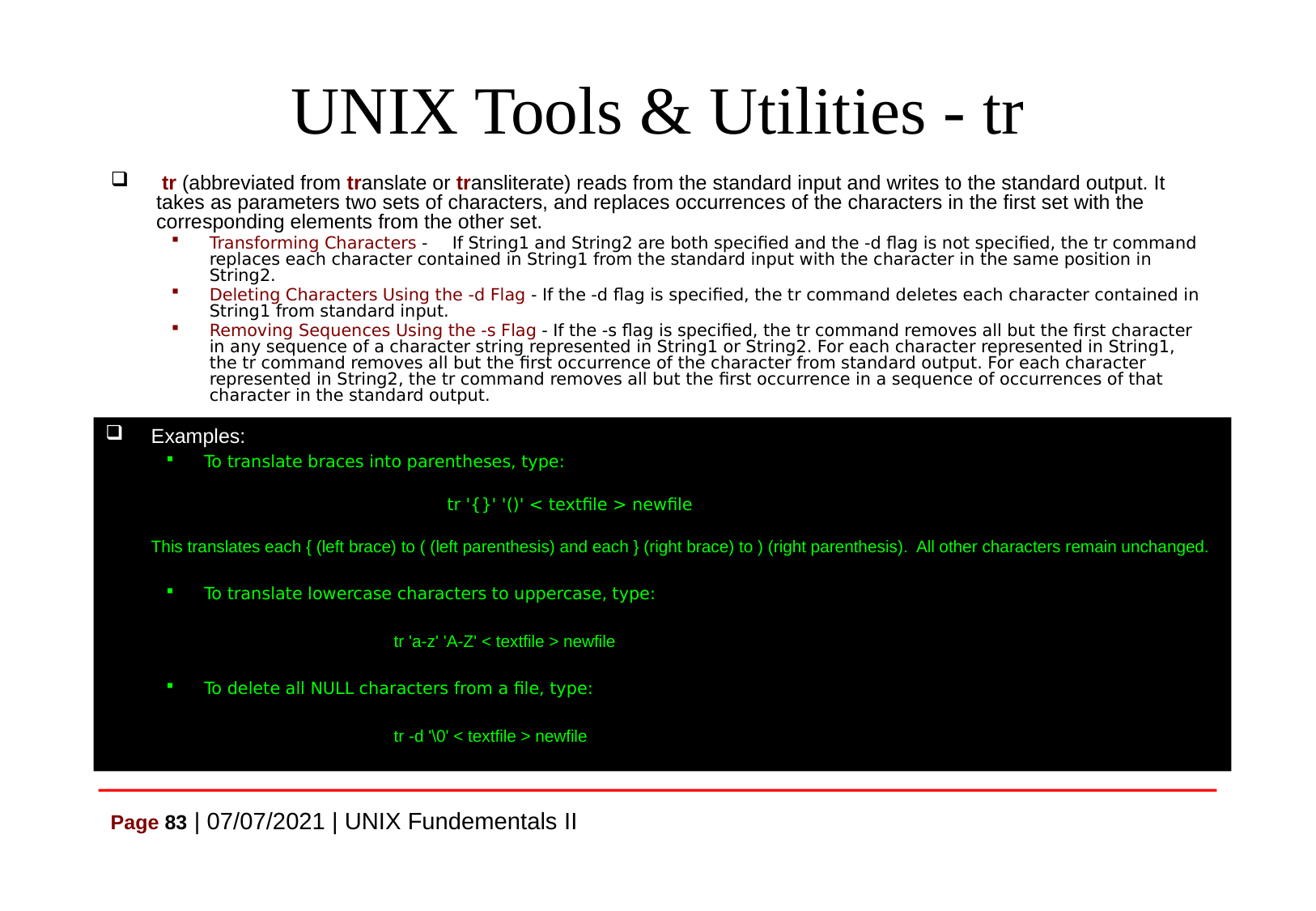

# UNIX Tools & Utilities - tr
 tr (abbreviated from translate or transliterate) reads from the standard input and writes to the standard output. It takes as parameters two sets of characters, and replaces occurrences of the characters in the first set with the corresponding elements from the other set.
Transforming Characters -	If String1 and String2 are both specified and the -d flag is not specified, the tr command replaces each character contained in String1 from the standard input with the character in the same position in String2.
Deleting Characters Using the -d Flag - If the -d flag is specified, the tr command deletes each character contained in String1 from standard input.
Removing Sequences Using the -s Flag - If the -s flag is specified, the tr command removes all but the first character in any sequence of a character string represented in String1 or String2. For each character represented in String1, the tr command removes all but the first occurrence of the character from standard output. For each character represented in String2, the tr command removes all but the first occurrence in a sequence of occurrences of that character in the standard output.
Examples:
To translate braces into parentheses, type:

			tr '{}' '()' < textfile > newfile

	This translates each { (left brace) to ( (left parenthesis) and each } (right brace) to ) (right parenthesis).  All other characters remain unchanged.

To translate lowercase characters to uppercase, type:

            		tr 'a-z' 'A-Z' < textfile > newfile

To delete all NULL characters from a file, type:

            		tr -d '\0' < textfile > newfile
Page 83 | 07/07/2021 | UNIX Fundementals II